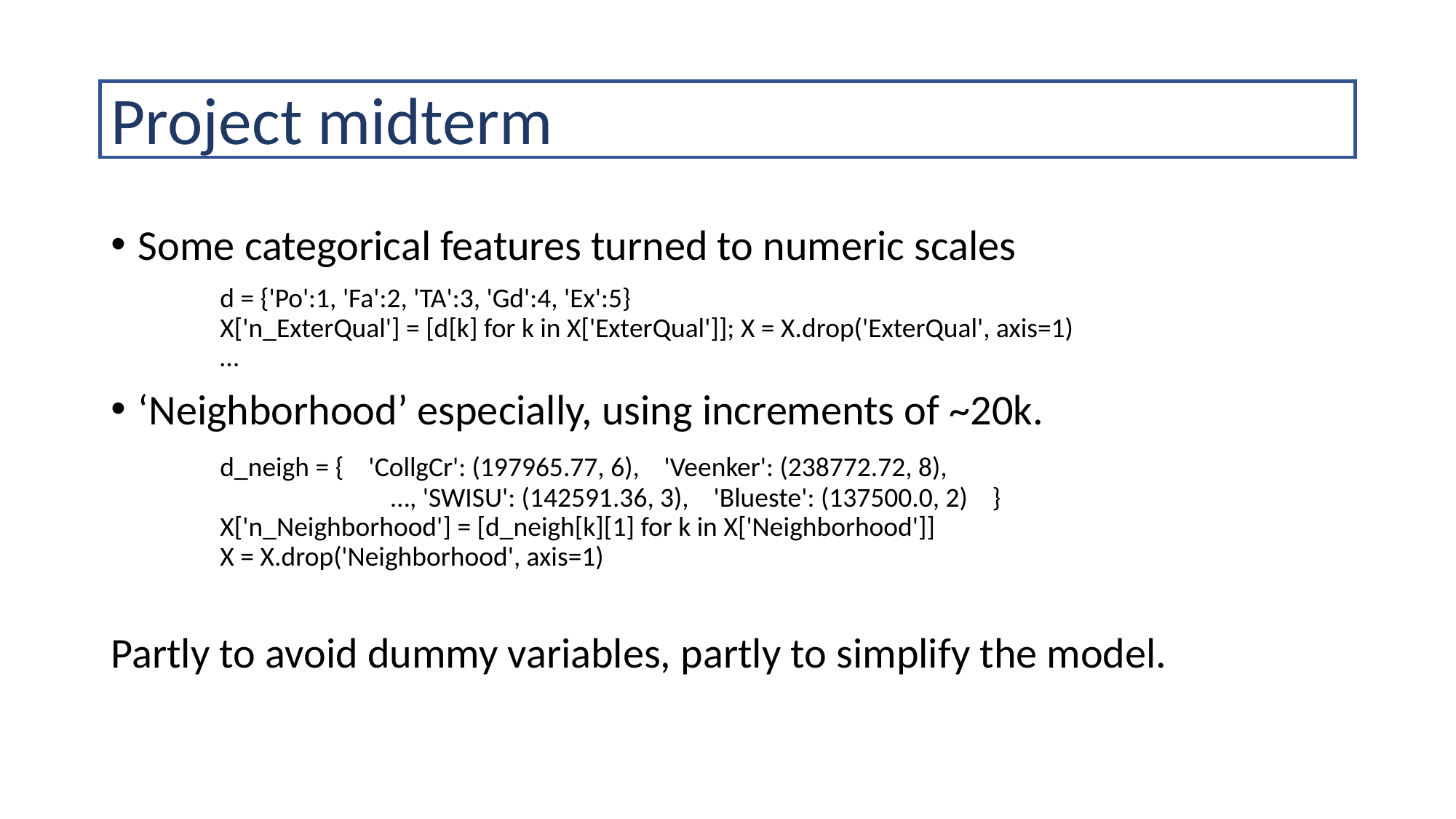

# Project midterm

Some categorical features turned to numeric scales
	d = {'Po':1, 'Fa':2, 'TA':3, 'Gd':4, 'Ex':5}
	X['n_ExterQual'] = [d[k] for k in X['ExterQual']]; X = X.drop('ExterQual', axis=1)
	…
‘Neighborhood’ especially, using increments of ~20k.
	d_neigh = {    'CollgCr': (197965.77, 6),    'Veenker': (238772.72, 8),
                  	          …, 'SWISU': (142591.36, 3),    'Blueste': (137500.0, 2)    }
 	X['n_Neighborhood'] = [d_neigh[k][1] for k in X['Neighborhood']]
  	X = X.drop('Neighborhood', axis=1)

Partly to avoid dummy variables, partly to simplify the model.